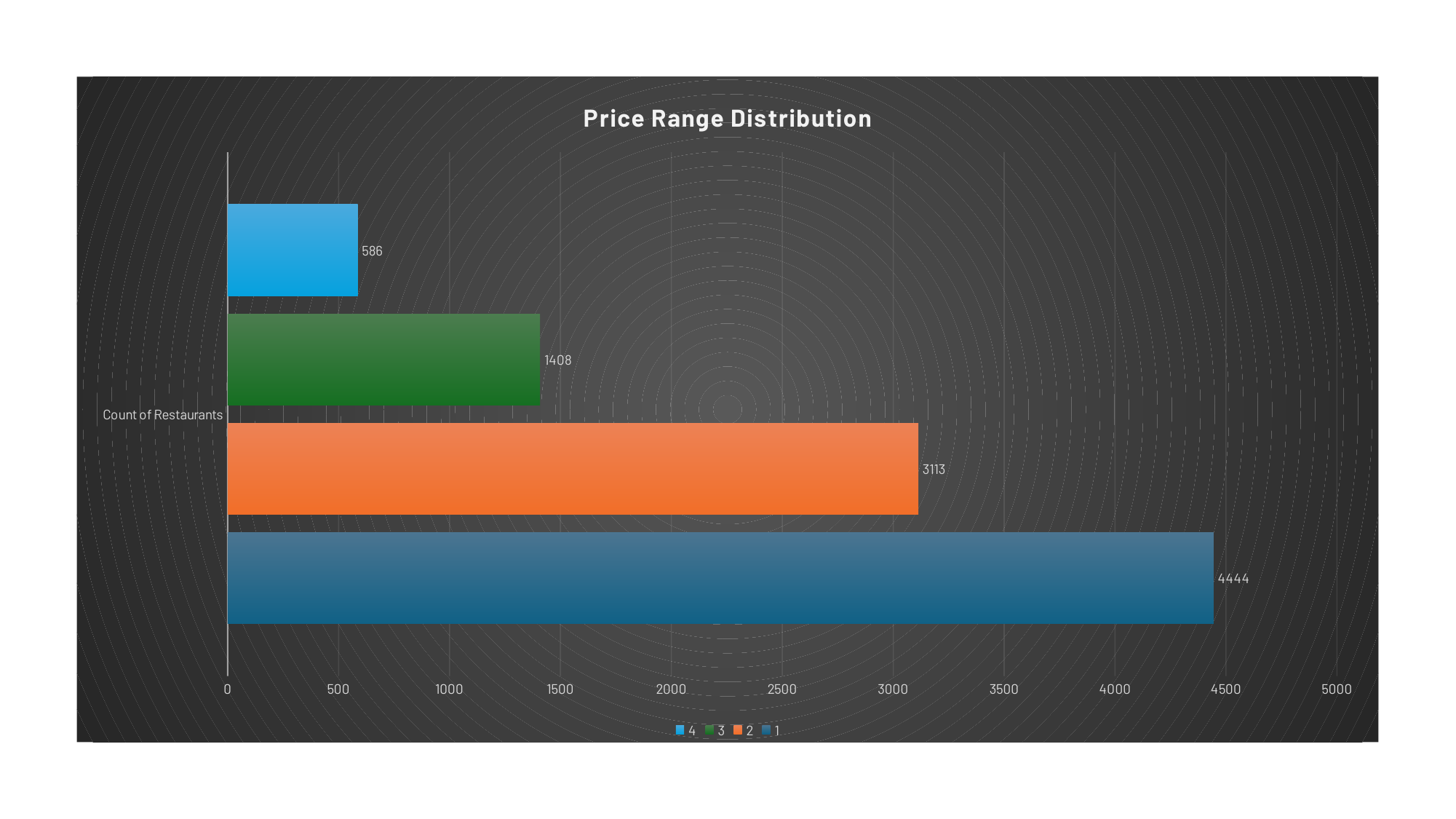

### Chart: Price Range Distribution

| Category | 1 | 2 | 3 | 4 |
|---|---|---|---|---|
| Count of Restaurants | 4444.0 | 3113.0 | 1408.0 | 586.0 |